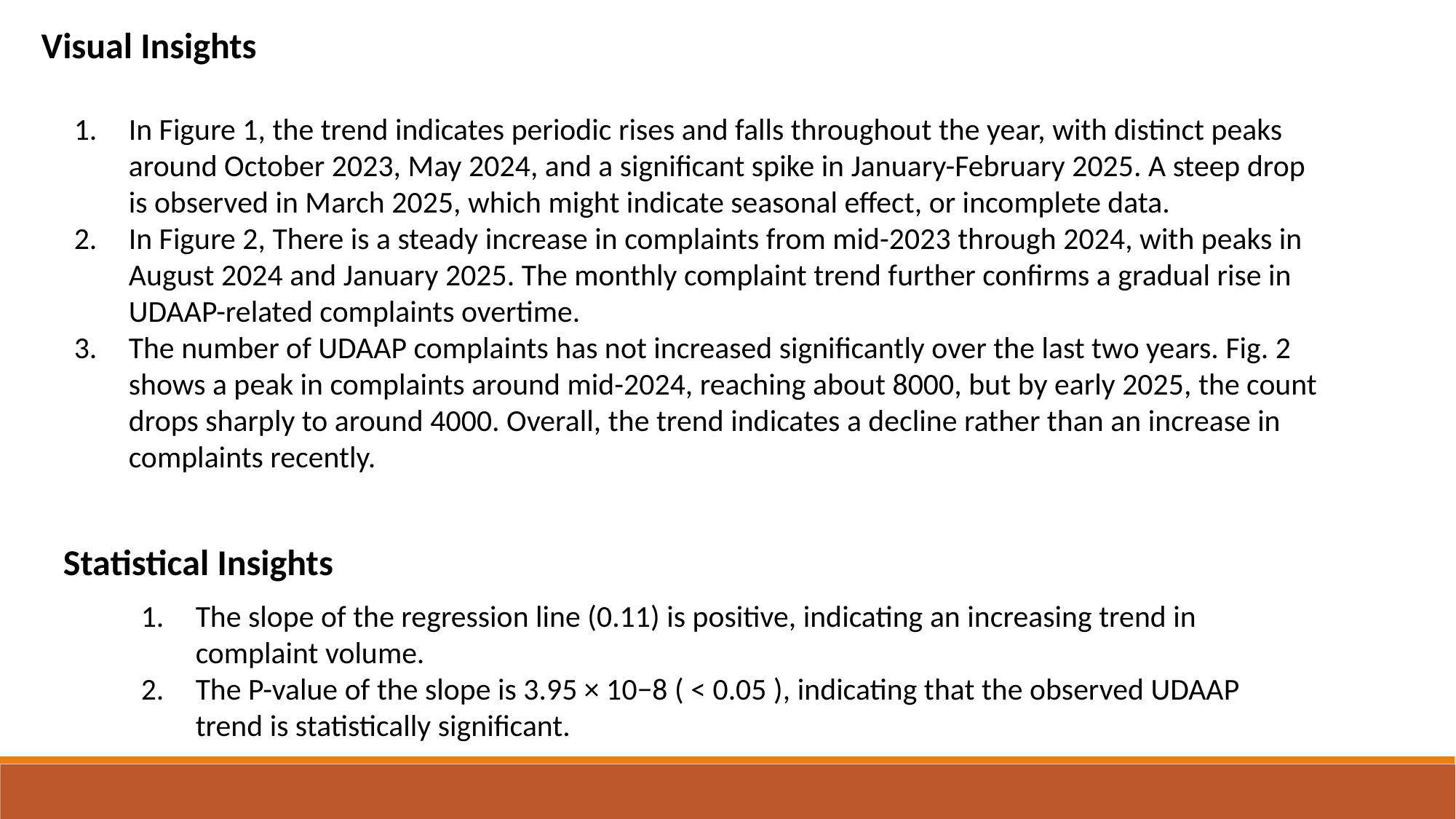

Visual Insights
In Figure 1, the trend indicates periodic rises and falls throughout the year, with distinct peaks around October 2023, May 2024, and a significant spike in January-February 2025. A steep drop is observed in March 2025, which might indicate seasonal effect, or incomplete data.
In Figure 2, There is a steady increase in complaints from mid-2023 through 2024, with peaks in August 2024 and January 2025. The monthly complaint trend further confirms a gradual rise in UDAAP-related complaints overtime.
The number of UDAAP complaints has not increased significantly over the last two years. Fig. 2 shows a peak in complaints around mid-2024, reaching about 8000, but by early 2025, the count drops sharply to around 4000. Overall, the trend indicates a decline rather than an increase in complaints recently.
Statistical Insights
The slope of the regression line (0.11) is positive, indicating an increasing trend in complaint volume.
The P-value of the slope is 3.95 × 10−8 ( < 0.05 ), indicating that the observed UDAAP trend is statistically significant.